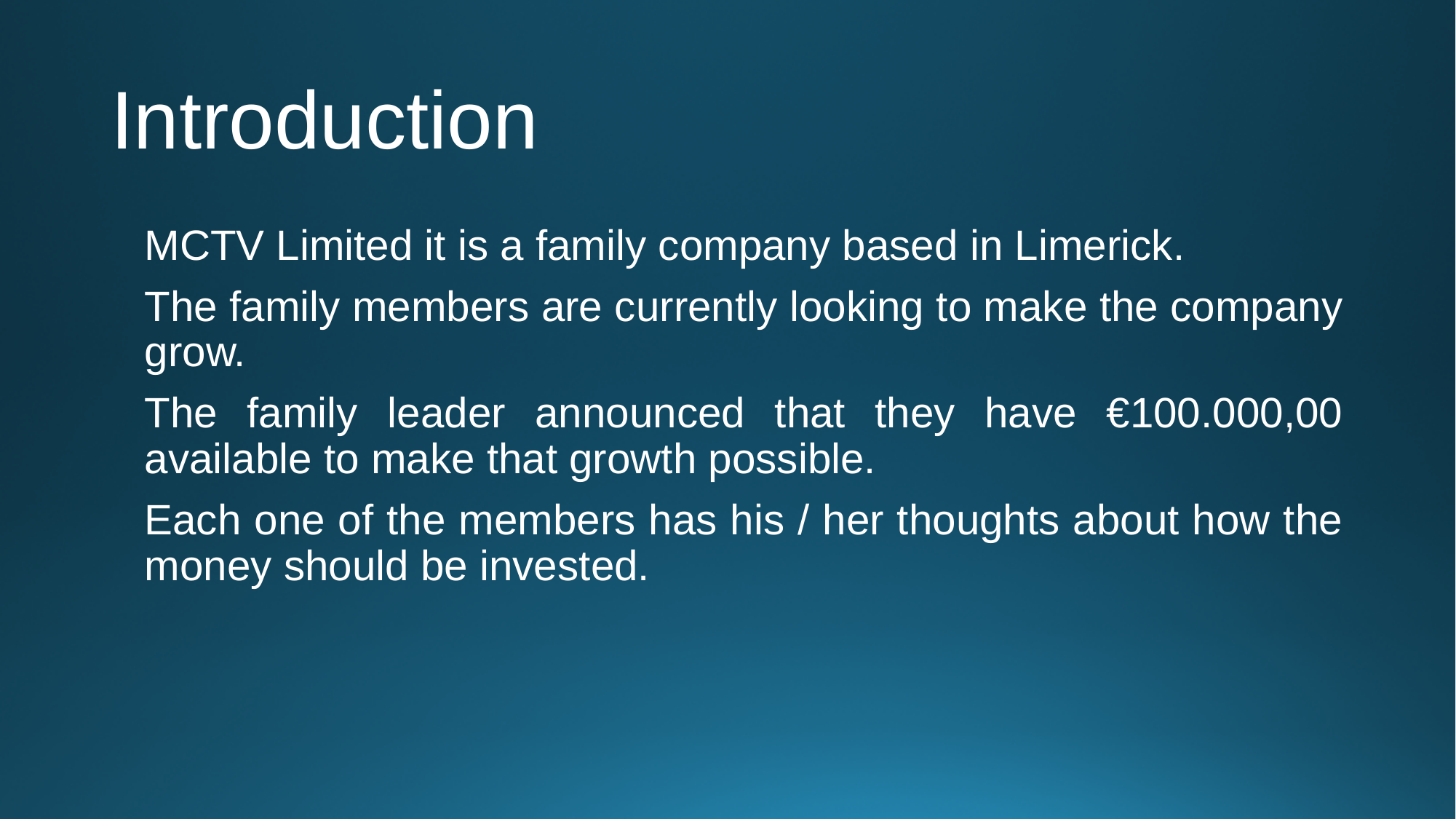

# Introduction
MCTV Limited it is a family company based in Limerick.
The family members are currently looking to make the company grow.
The family leader announced that they have €100.000,00 available to make that growth possible.
Each one of the members has his / her thoughts about how the money should be invested.